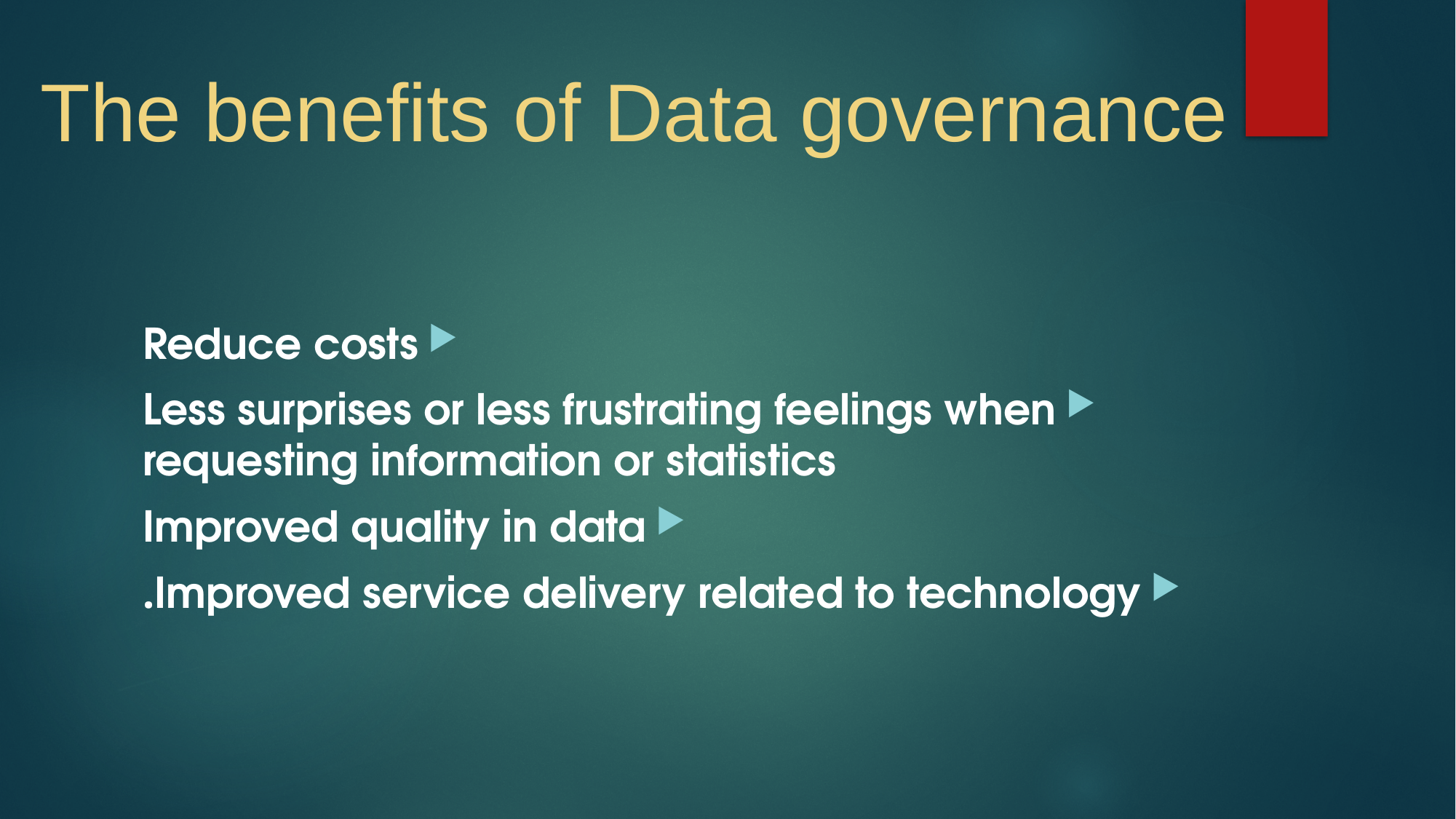

# The benefits of Data governance

Reduce costs
Less surprises or less frustrating feelings when requesting information or statistics
Improved quality in data
Improved service delivery related to technology.